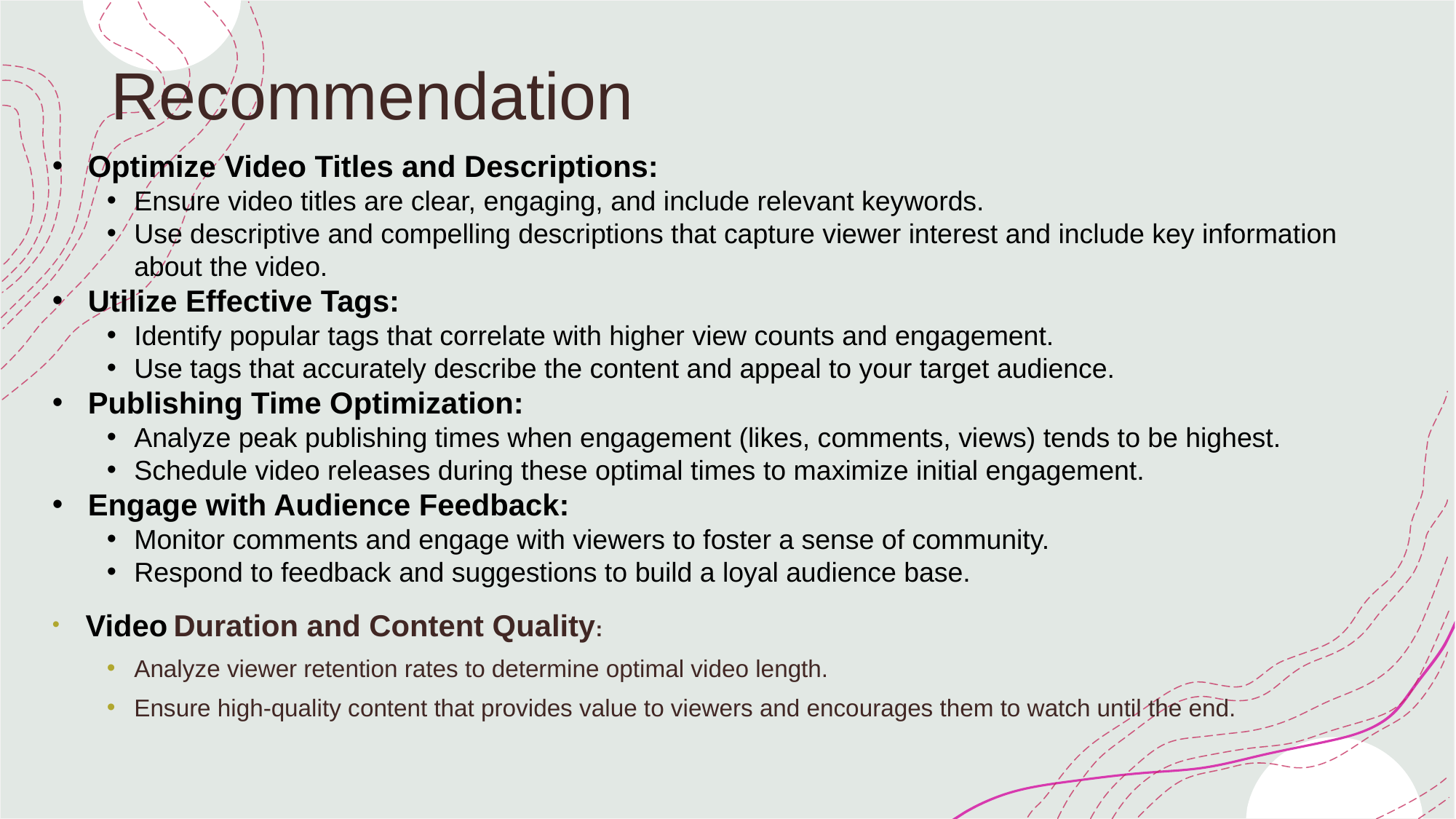

# Recommendation
 Optimize Video Titles and Descriptions:
Ensure video titles are clear, engaging, and include relevant keywords.
Use descriptive and compelling descriptions that capture viewer interest and include key information    about the video.
 Utilize Effective Tags:
Identify popular tags that correlate with higher view counts and engagement.
Use tags that accurately describe the content and appeal to your target audience.
 Publishing Time Optimization:
Analyze peak publishing times when engagement (likes, comments, views) tends to be highest.
Schedule video releases during these optimal times to maximize initial engagement.
 Engage with Audience Feedback:
Monitor comments and engage with viewers to foster a sense of community.
Respond to feedback and suggestions to build a loyal audience base.
 Video Duration and Content Quality:
Analyze viewer retention rates to determine optimal video length.
Ensure high-quality content that provides value to viewers and encourages them to watch until the end.